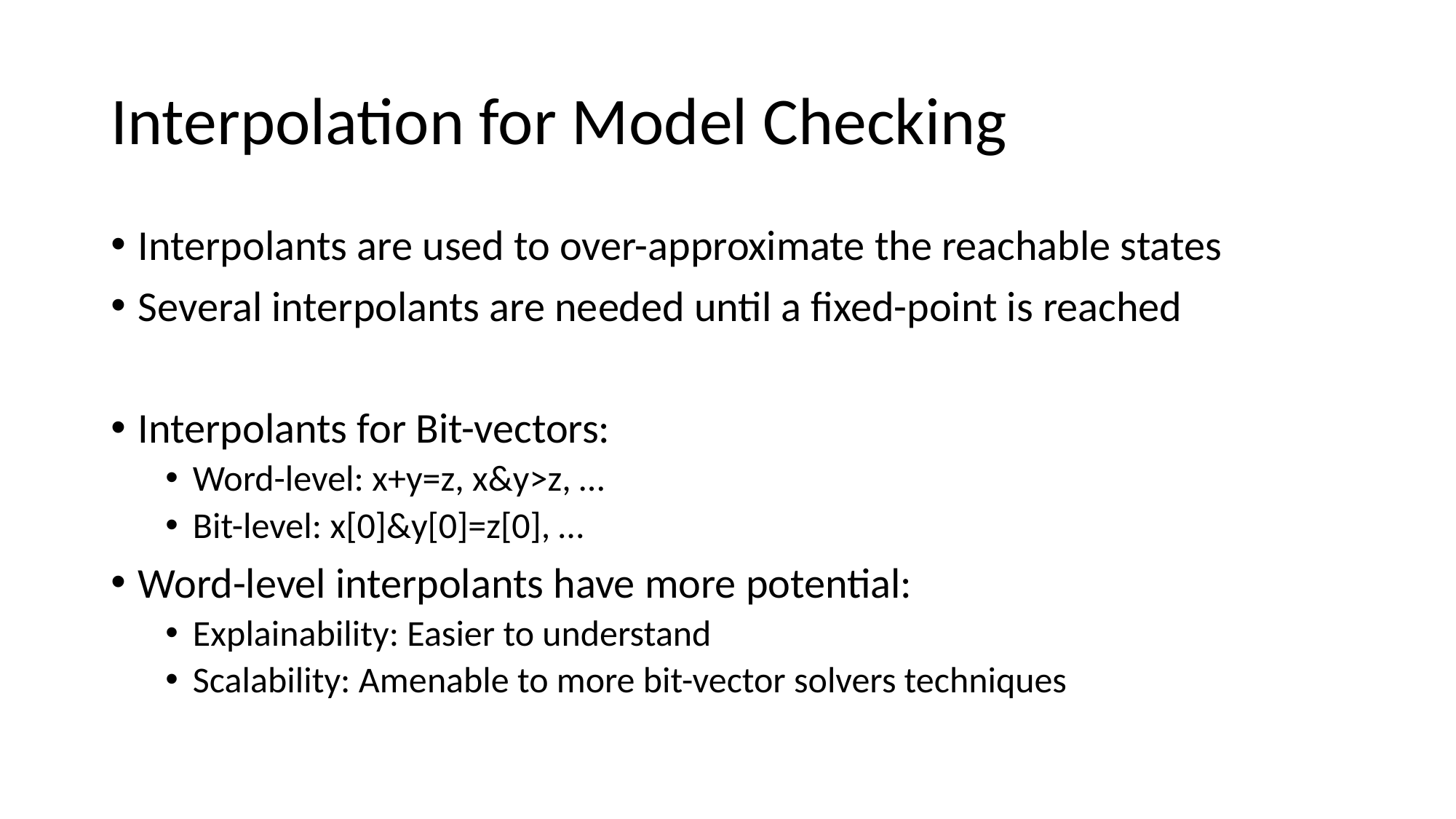

# Interpolation for Model Checking
Interpolants are used to over-approximate the reachable states
Several interpolants are needed until a fixed-point is reached

Interpolants for Bit-vectors:
Word-level: x+y=z, x&y>z, …
Bit-level: x[0]&y[0]=z[0], …
Word-level interpolants have more potential:
Explainability: Easier to understand
Scalability: Amenable to more bit-vector solvers techniques